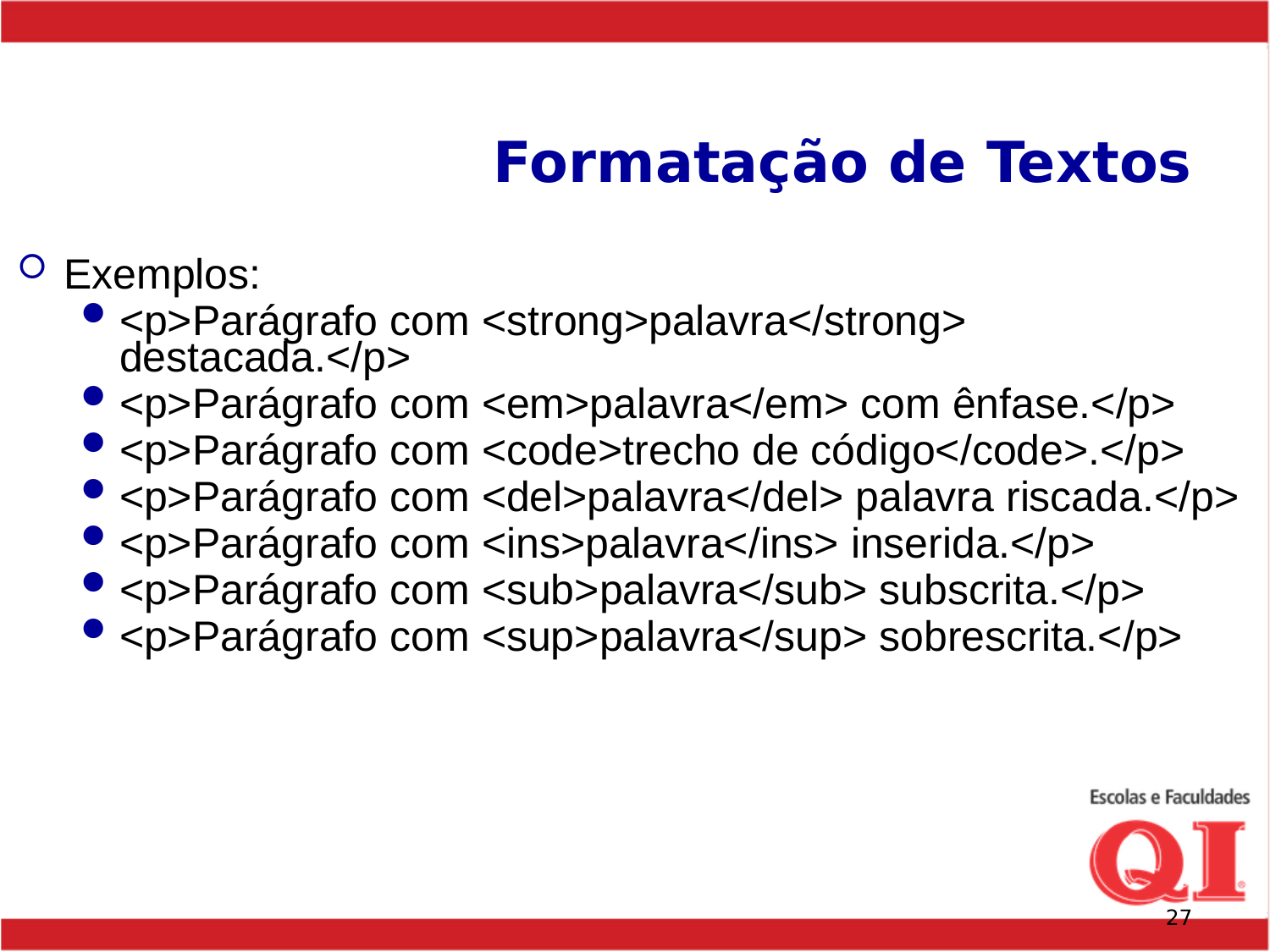

# Formatação de Textos
Exemplos:
<p>Parágrafo com <strong>palavra</strong> destacada.</p>
<p>Parágrafo com <em>palavra</em> com ênfase.</p>
<p>Parágrafo com <code>trecho de código</code>.</p>
<p>Parágrafo com <del>palavra</del> palavra riscada.</p>
<p>Parágrafo com <ins>palavra</ins> inserida.</p>
<p>Parágrafo com <sub>palavra</sub> subscrita.</p>
<p>Parágrafo com <sup>palavra</sup> sobrescrita.</p>
27